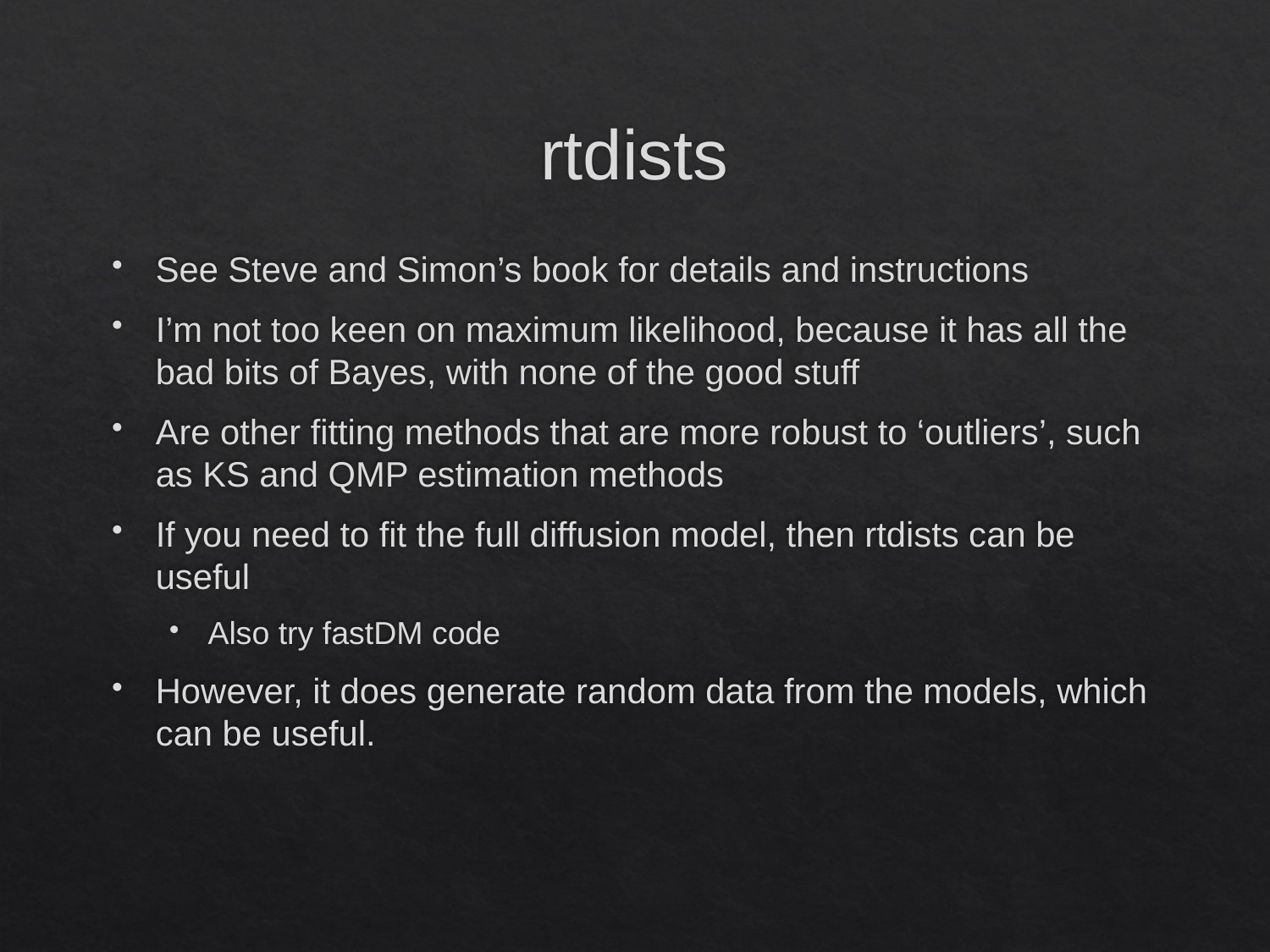

# rtdists
See Steve and Simon’s book for details and instructions
I’m not too keen on maximum likelihood, because it has all the bad bits of Bayes, with none of the good stuff
Are other fitting methods that are more robust to ‘outliers’, such as KS and QMP estimation methods
If you need to fit the full diffusion model, then rtdists can be useful
Also try fastDM code
However, it does generate random data from the models, which can be useful.